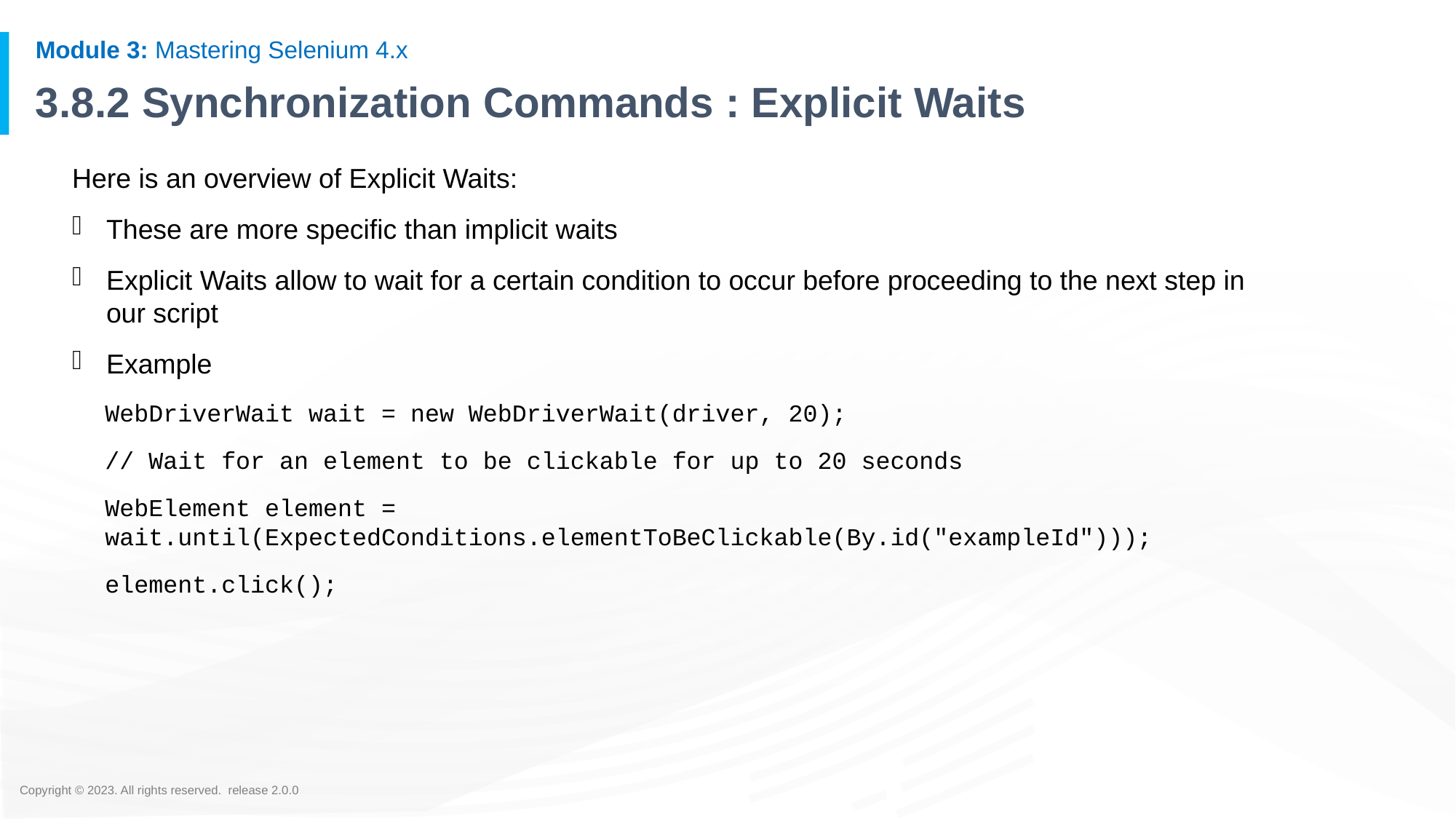

# 3.8.2 Synchronization Commands : Explicit Waits
Here is an overview of Explicit Waits:
These are more specific than implicit waits
Explicit Waits allow to wait for a certain condition to occur before proceeding to the next step in our script
Example
WebDriverWait wait = new WebDriverWait(driver, 20);
// Wait for an element to be clickable for up to 20 seconds
WebElement element = wait.until(ExpectedConditions.elementToBeClickable(By.id("exampleId")));
element.click();